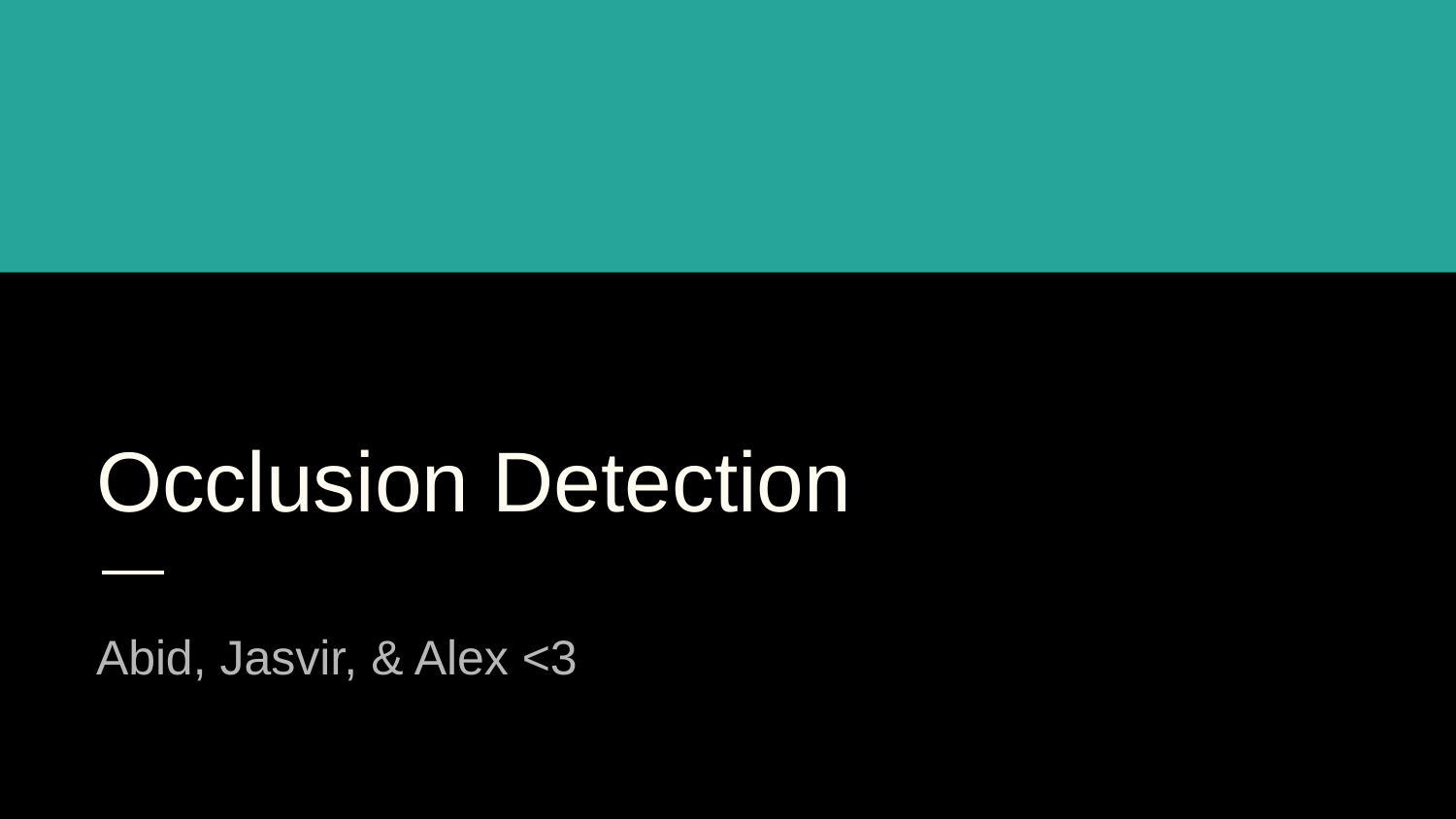

# Occlusion Detection
Abid, Jasvir, & Alex <3